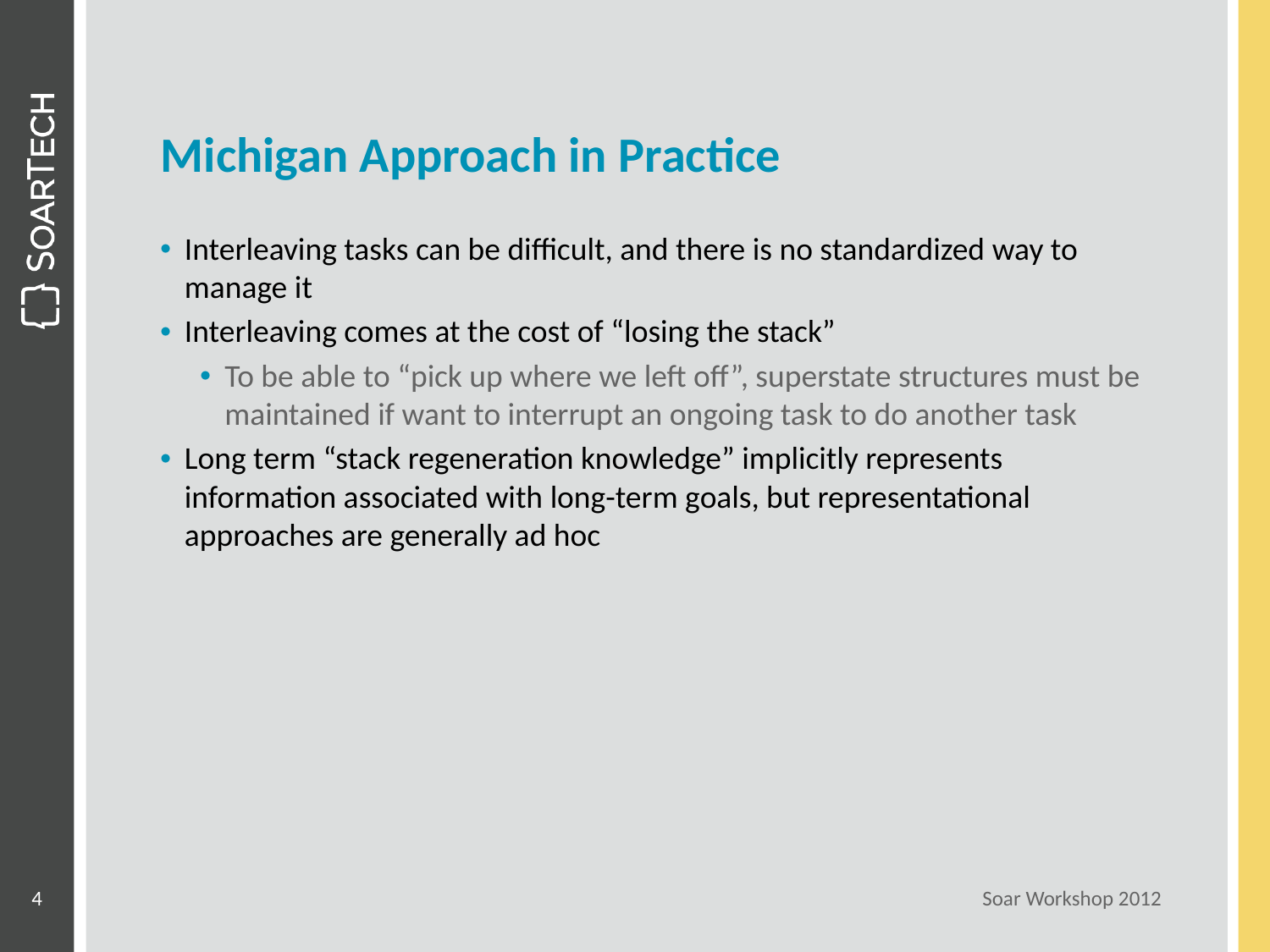

# Michigan Approach in Practice
Interleaving tasks can be difficult, and there is no standardized way to manage it
Interleaving comes at the cost of “losing the stack”
To be able to “pick up where we left off”, superstate structures must be maintained if want to interrupt an ongoing task to do another task
Long term “stack regeneration knowledge” implicitly represents information associated with long-term goals, but representational approaches are generally ad hoc
4
Soar Workshop 2012